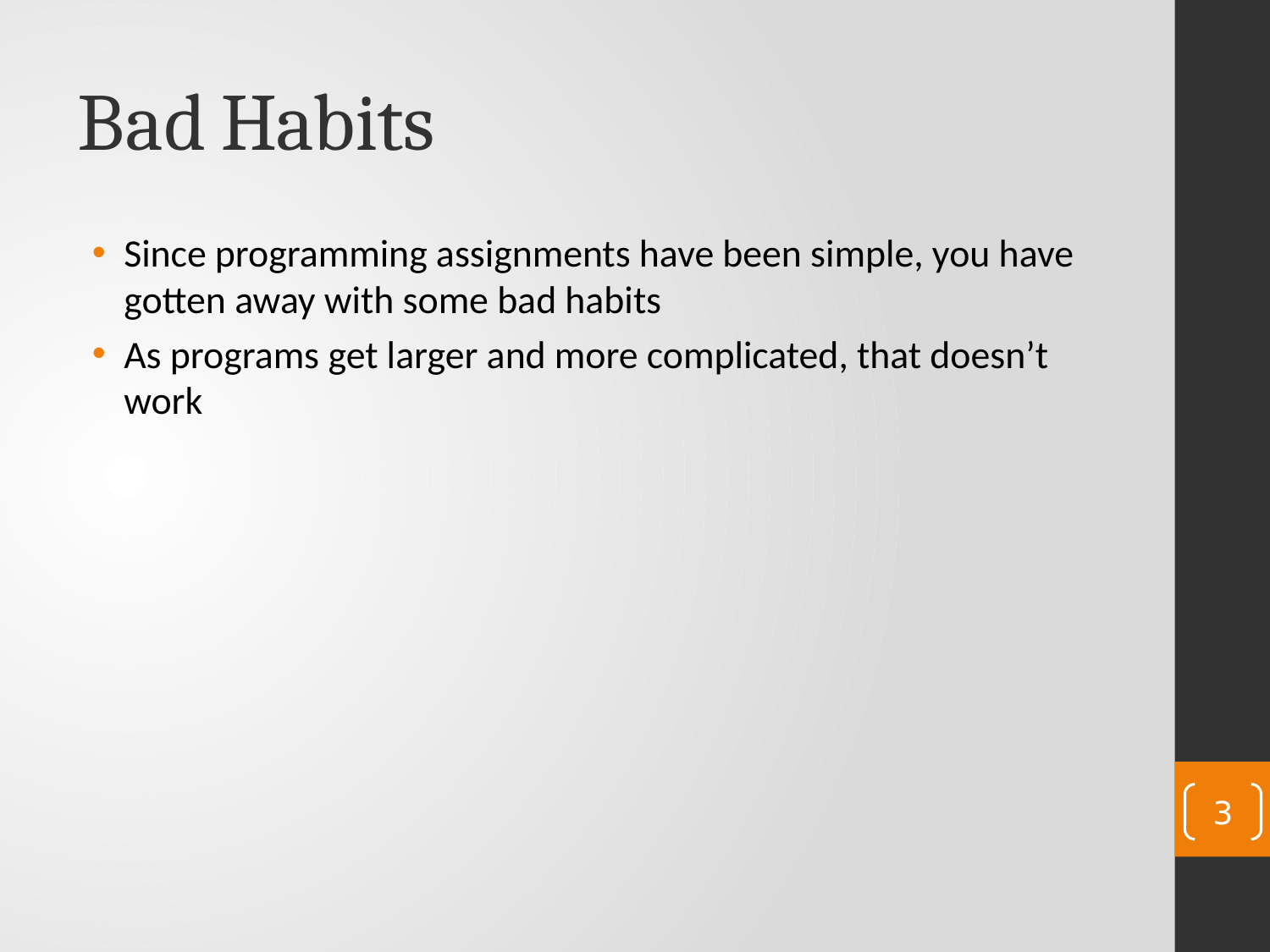

# Bad Habits
Since programming assignments have been simple, you have gotten away with some bad habits
As programs get larger and more complicated, that doesn’t work
3